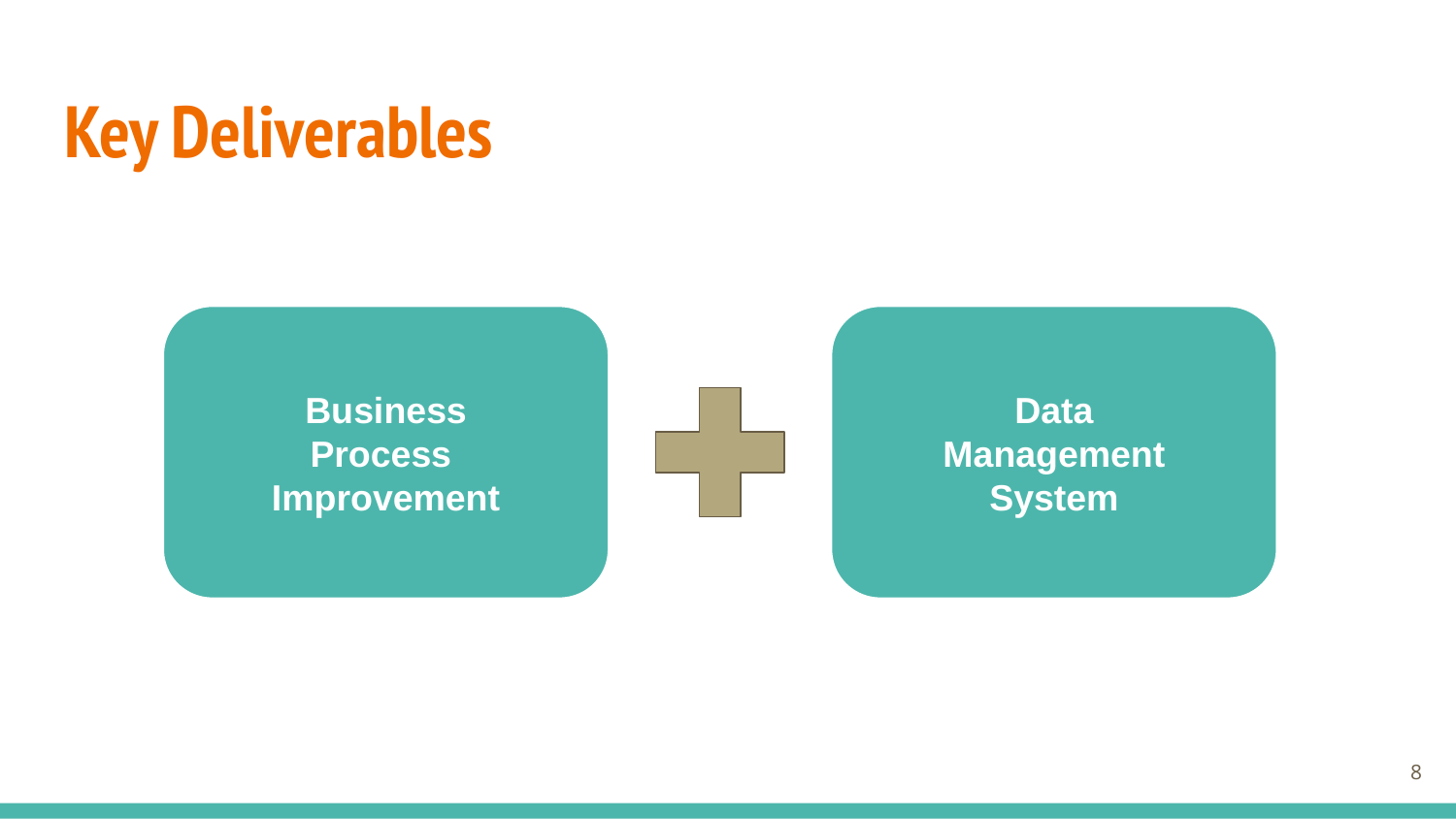

# Key Deliverables
Business
Process
Improvement
Data
Management
System

8